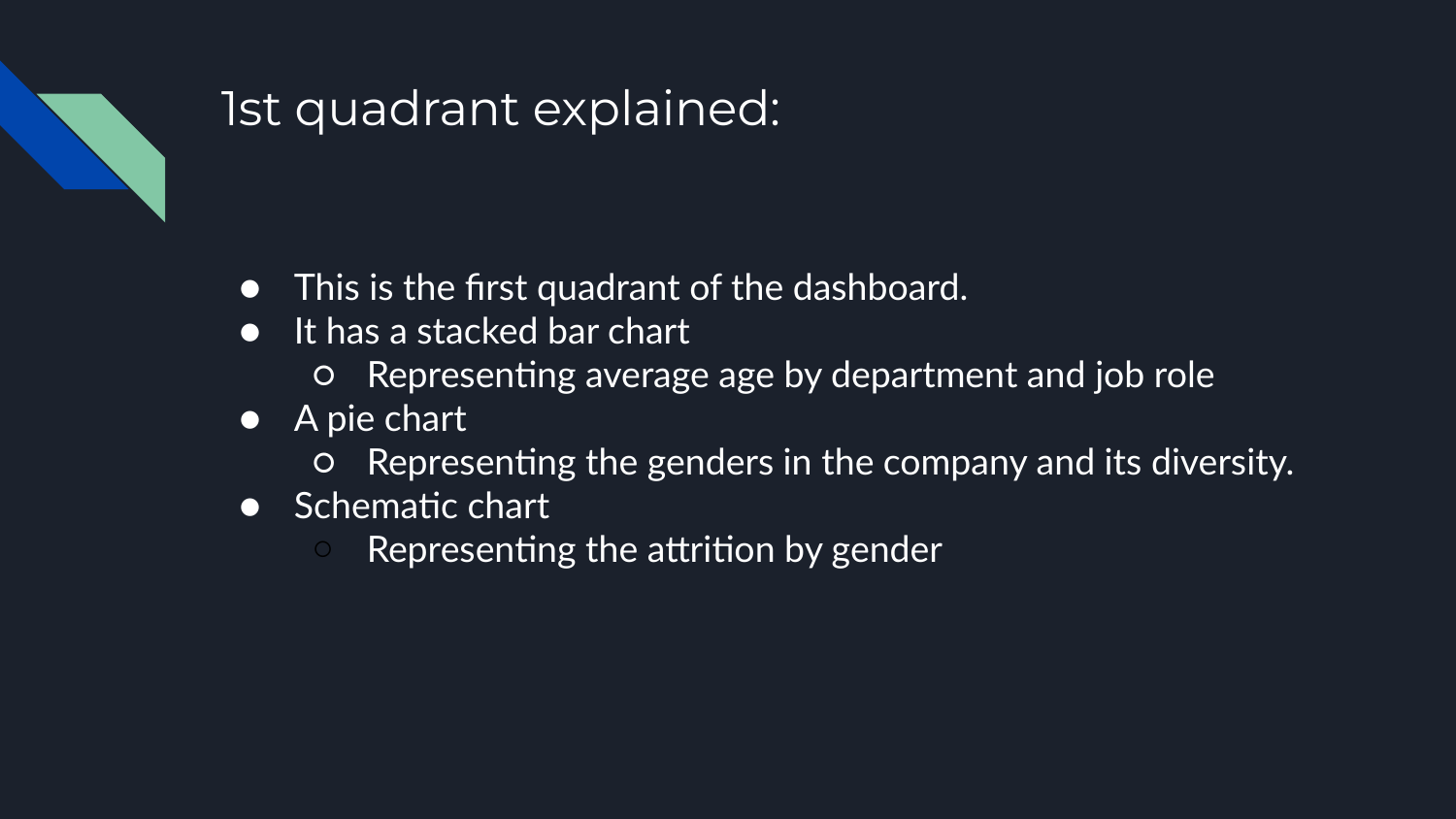

# 1st quadrant explained:
This is the first quadrant of the dashboard.
It has a stacked bar chart
Representing average age by department and job role
A pie chart
Representing the genders in the company and its diversity.
Schematic chart
Representing the attrition by gender